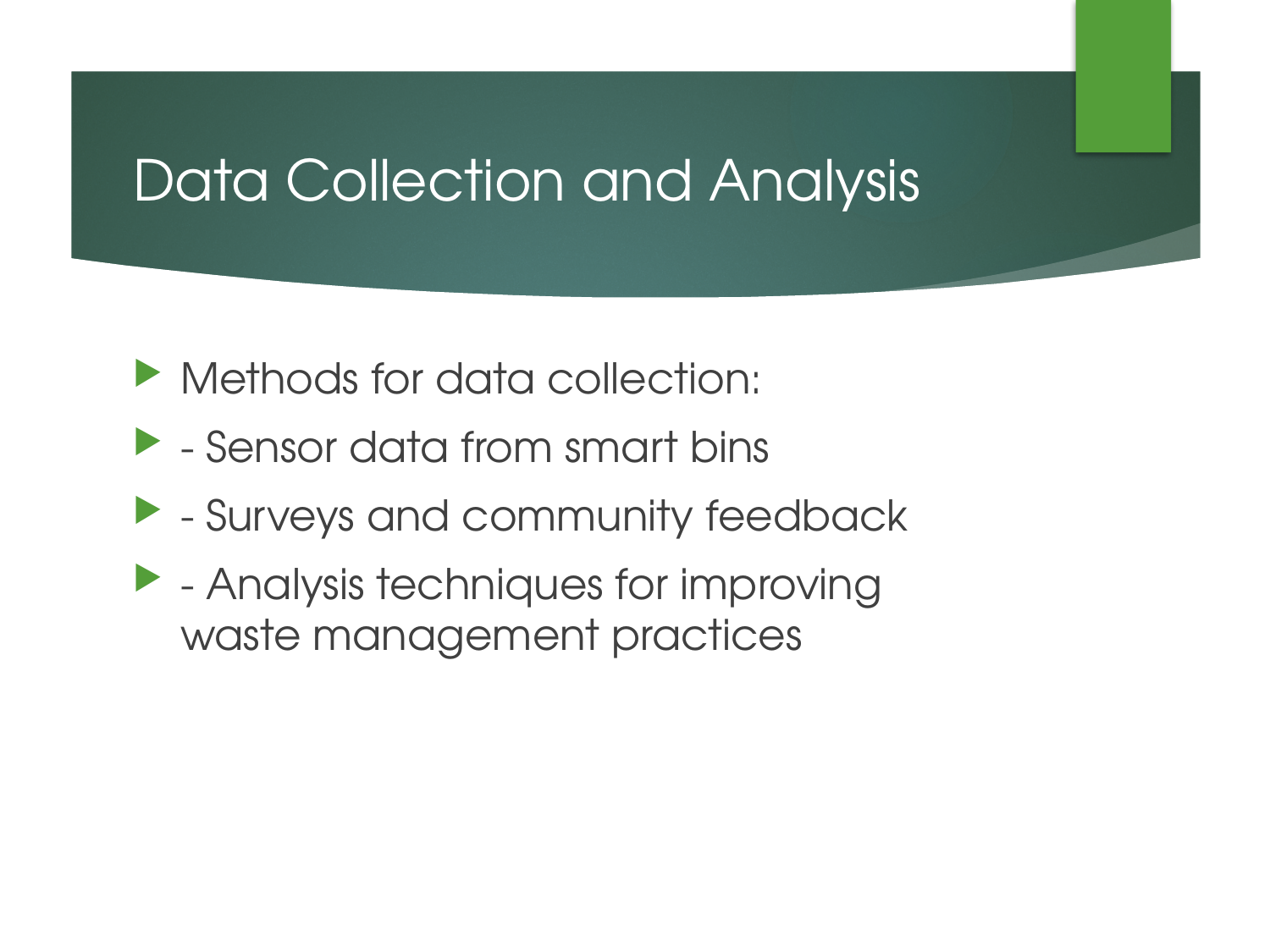

# Data Collection and Analysis
Methods for data collection:
- Sensor data from smart bins
- Surveys and community feedback
- Analysis techniques for improving waste management practices